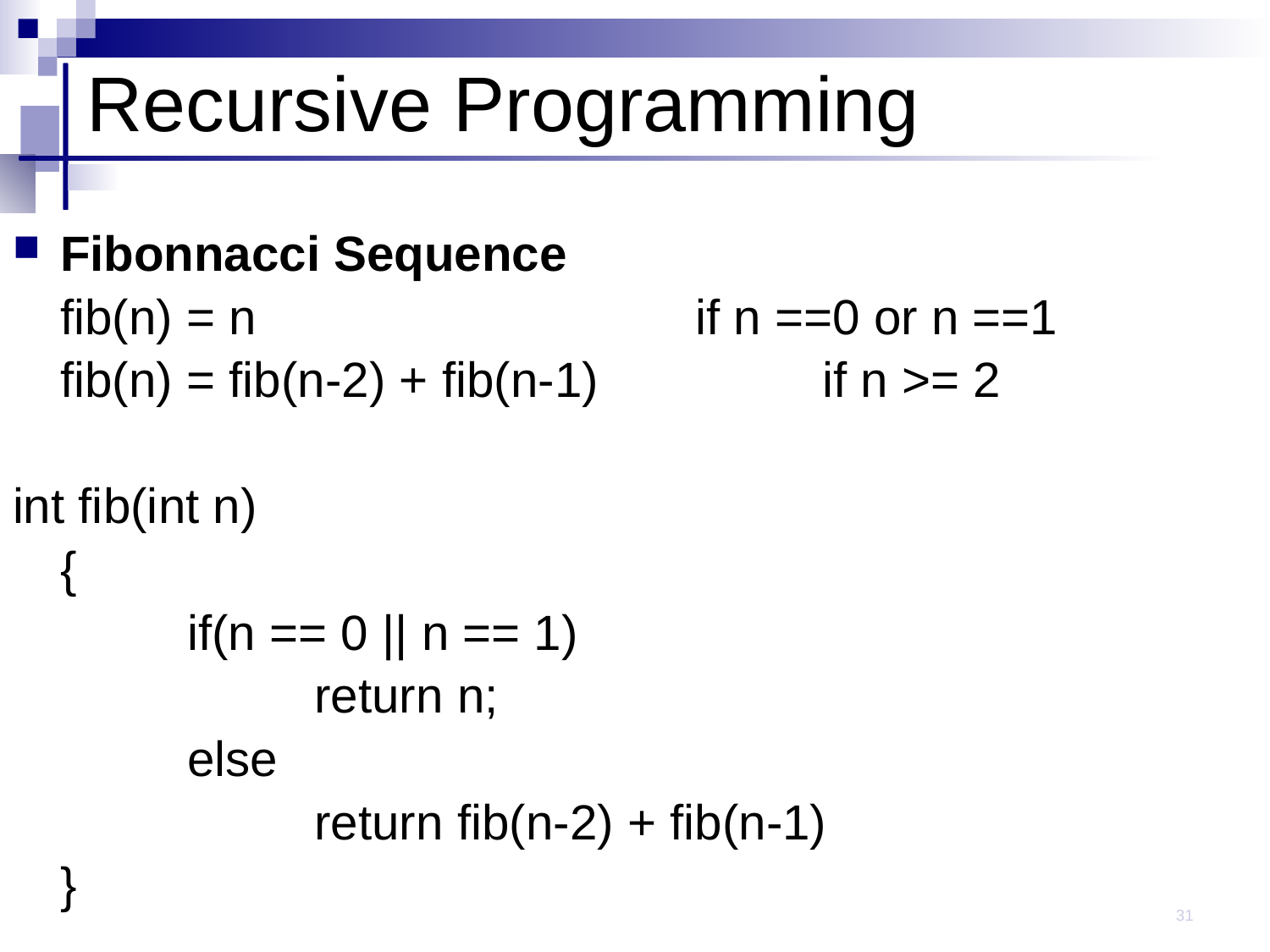

# Recursive Programming
Fibonnacci Sequence
	fib(n) = n 				if n ==0 or n ==1
	fib(n) = fib(n-2) + fib(n-1)		if n >= 2

int fib(int n)
	{
		if(n == 0 || n == 1)
			return n;
		else
			return fib(n-2) + fib(n-1)
	}
31